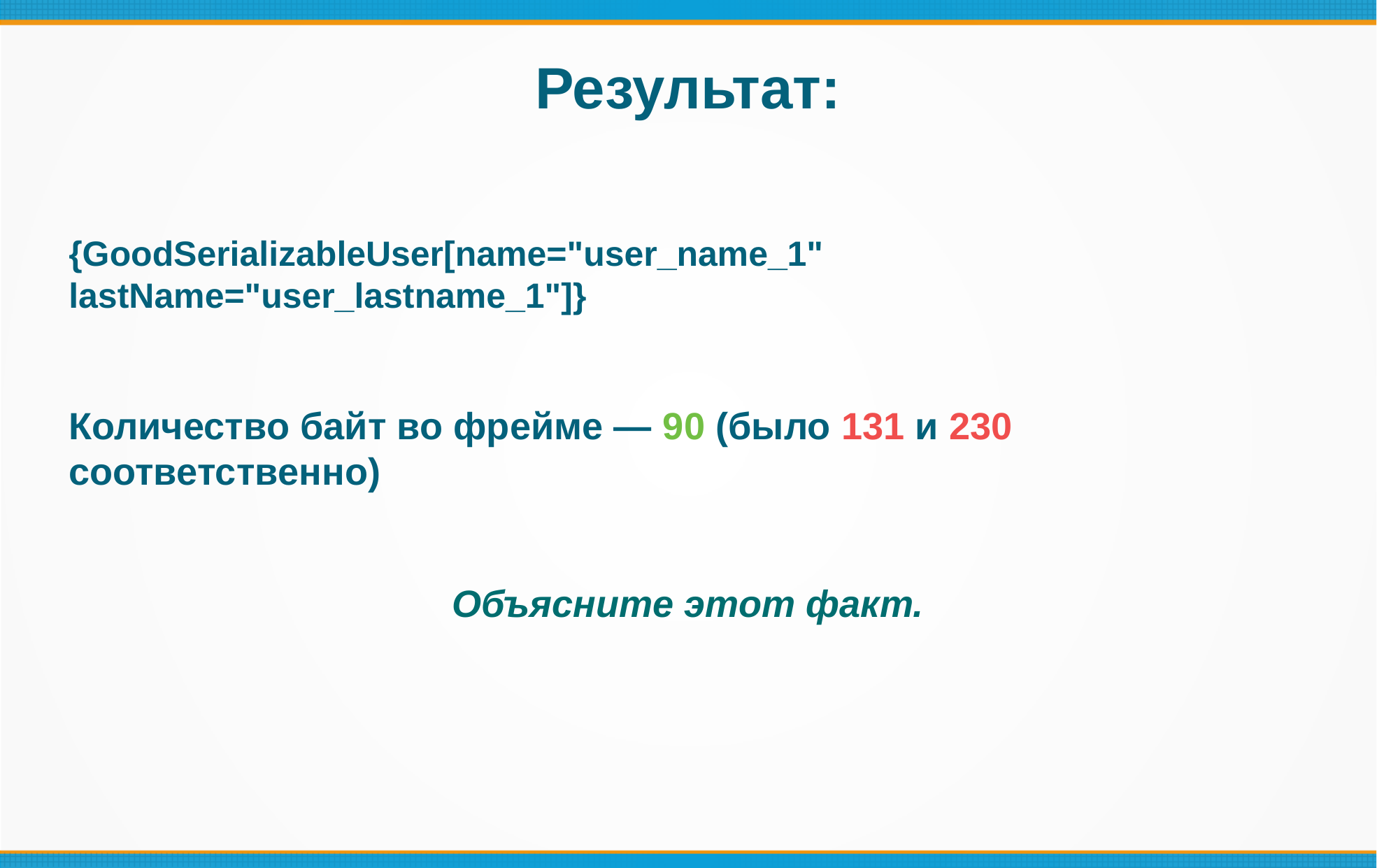

Результат:

{GoodSerializableUser[name="user_name_1" lastName="user_lastname_1"]}

Количество байт во фрейме — 90 (было 131 и 230 соответственно)

Объясните этот факт.